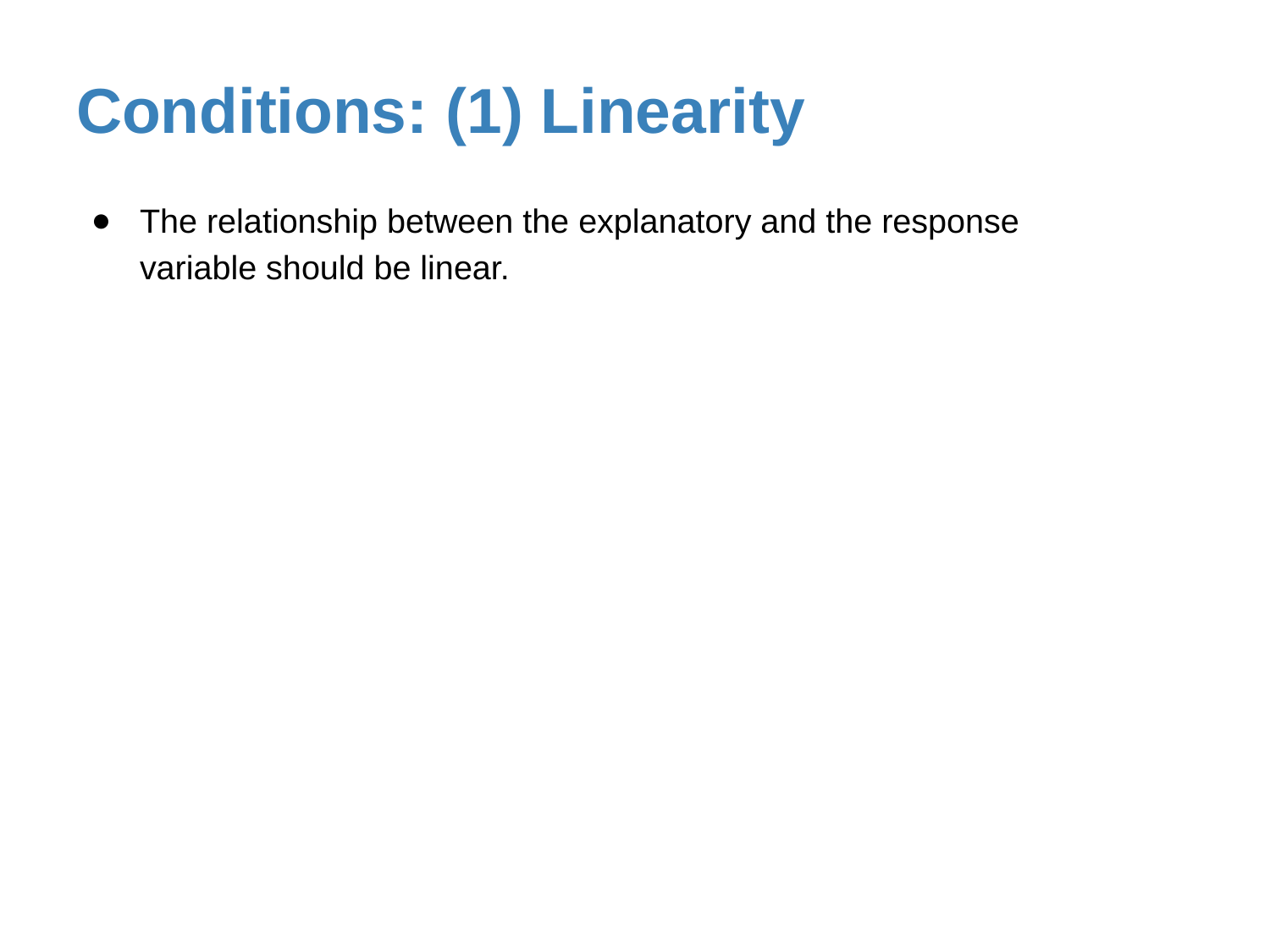

# Conditions: (1) Linearity
The relationship between the explanatory and the response variable should be linear.